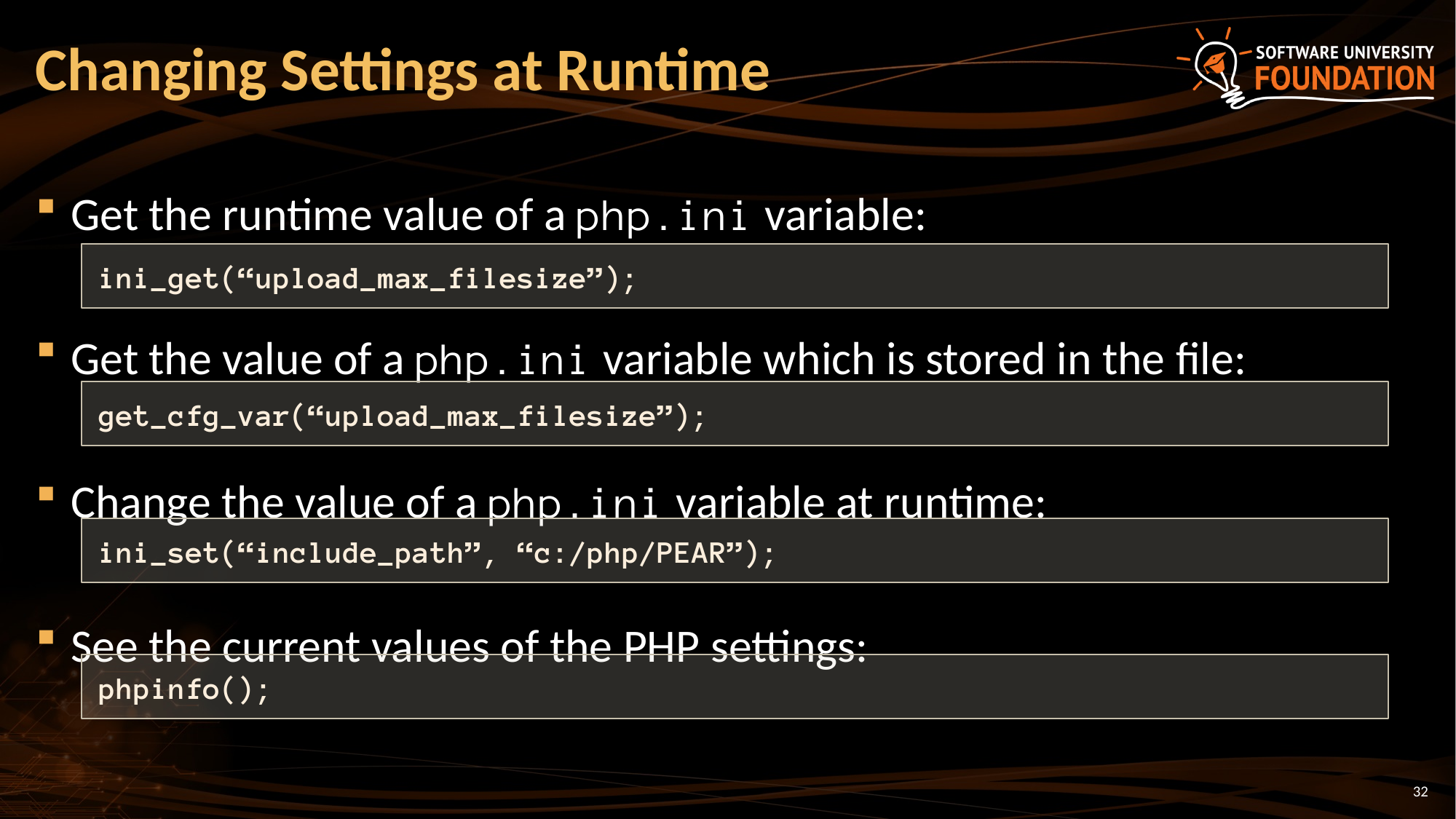

# Changing Settings at Runtime
Get the runtime value of a php.ini variable:

Get the value of a php.ini variable which is stored in the file:

Change the value of a php.ini variable at runtime:

See the current values of the PHP settings:
ini_get(“upload_max_filesize”);
get_cfg_var(“upload_max_filesize”);
ini_set(“include_path”, “c:/php/PEAR”);
phpinfo();
32